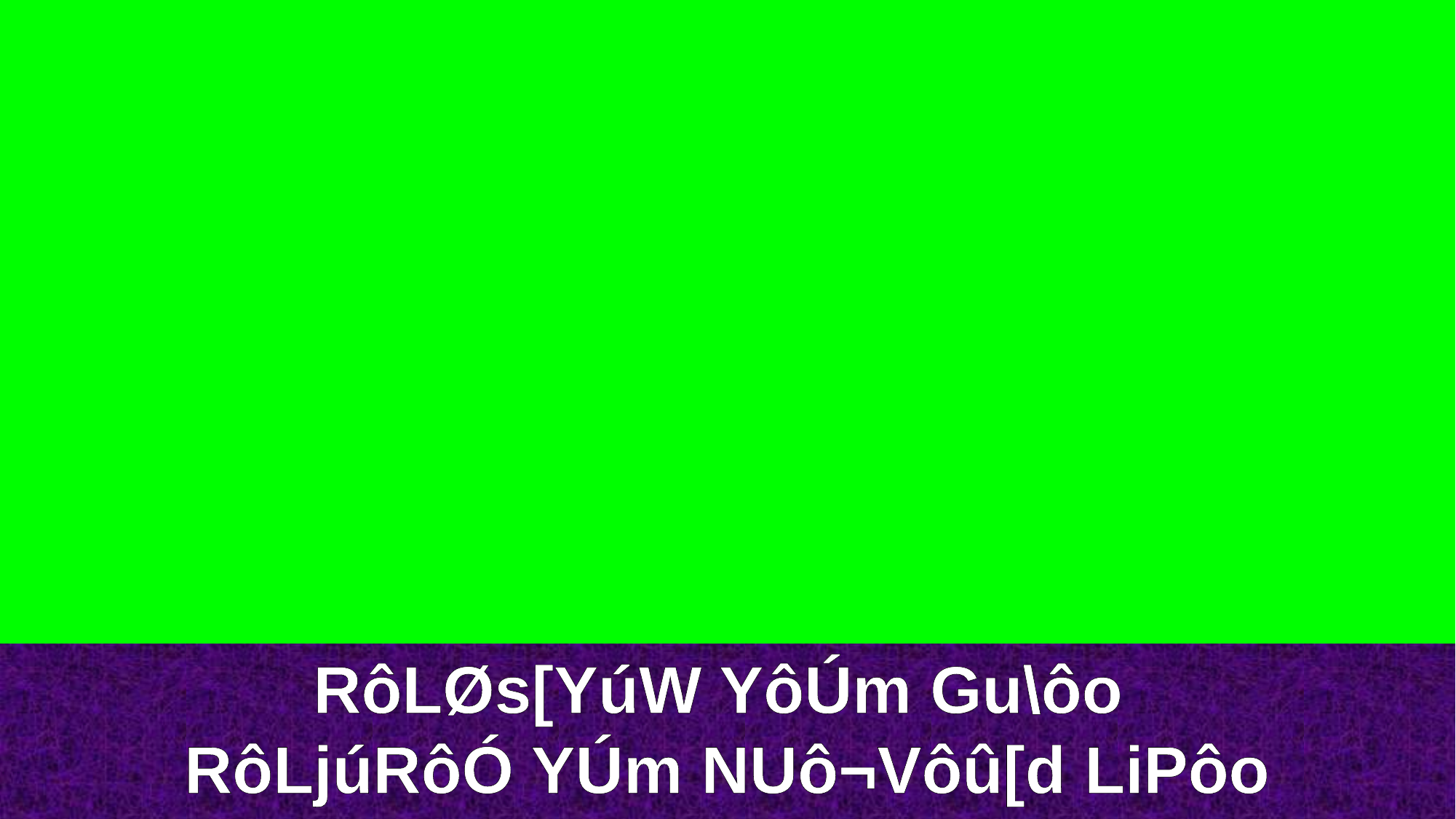

RôLØs[YúW YôÚm Gu\ôo
RôLjúRôÓ YÚm NUô¬Vôû[d LiPôo